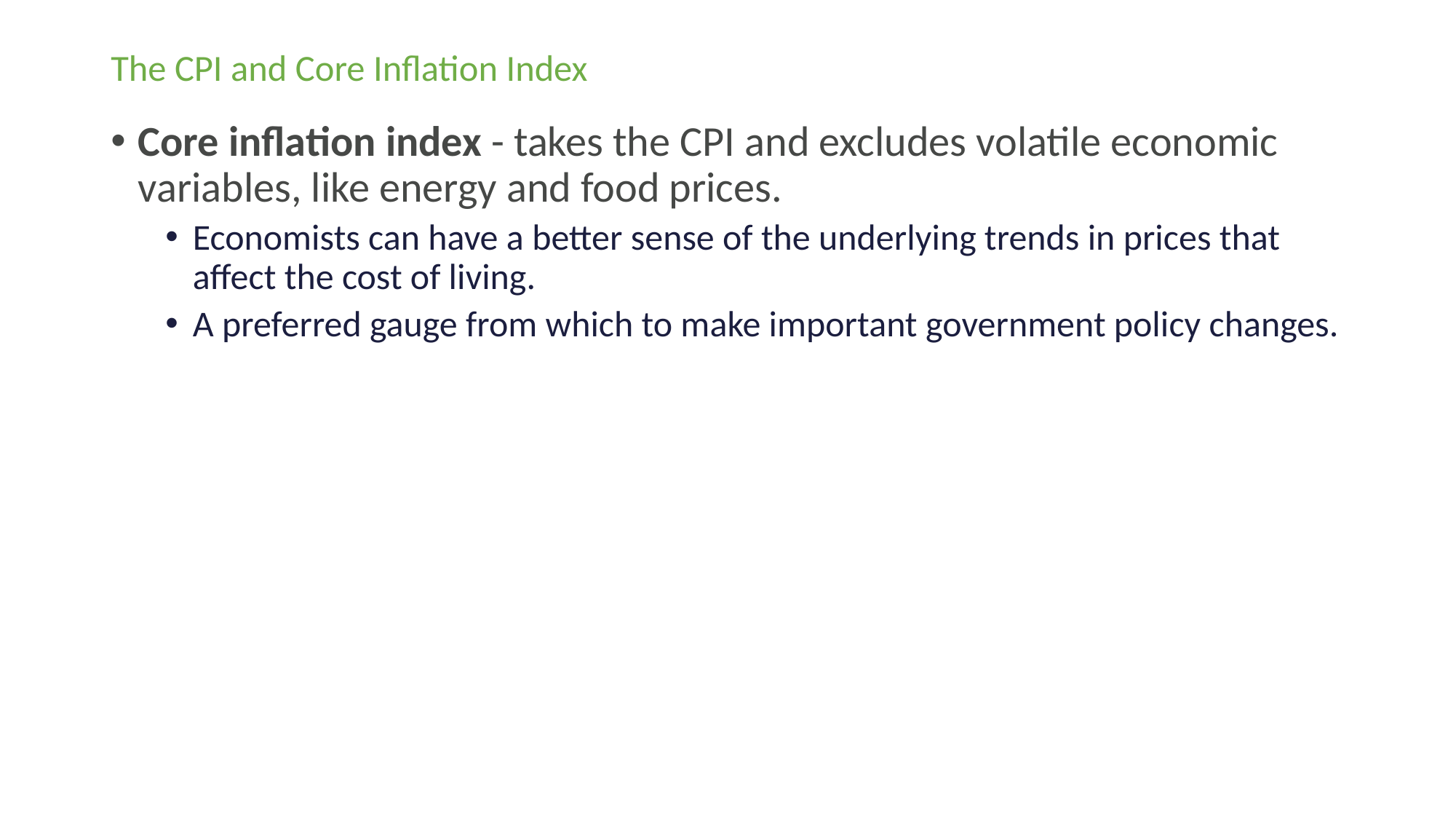

# The CPI and Core Inflation Index
Core inflation index - takes the CPI and excludes volatile economic variables, like energy and food prices.
Economists can have a better sense of the underlying trends in prices that affect the cost of living.
A preferred gauge from which to make important government policy changes.